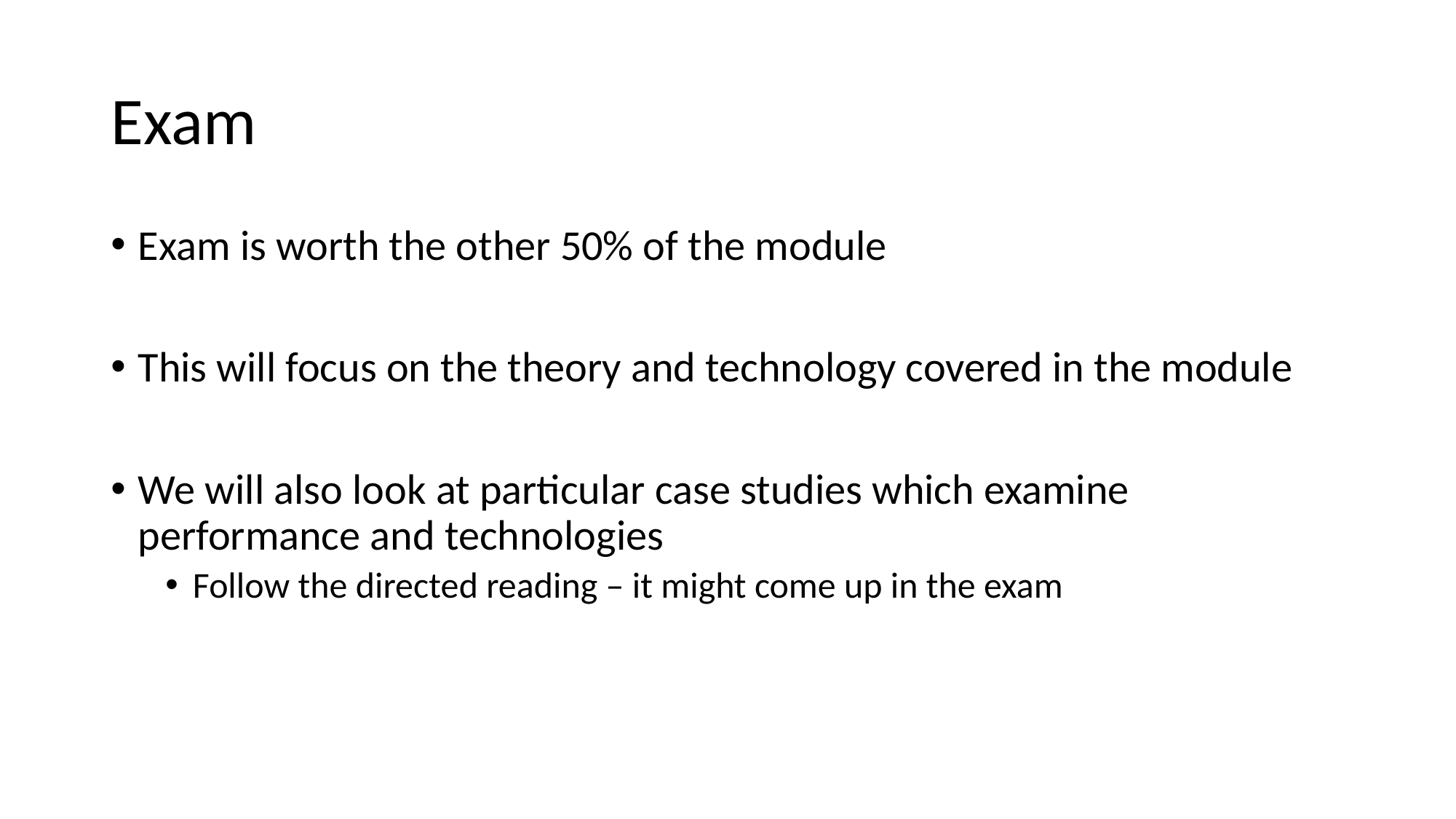

# Exam
Exam is worth the other 50% of the module

This will focus on the theory and technology covered in the module

We will also look at particular case studies which examine performance and technologies
Follow the directed reading – it might come up in the exam